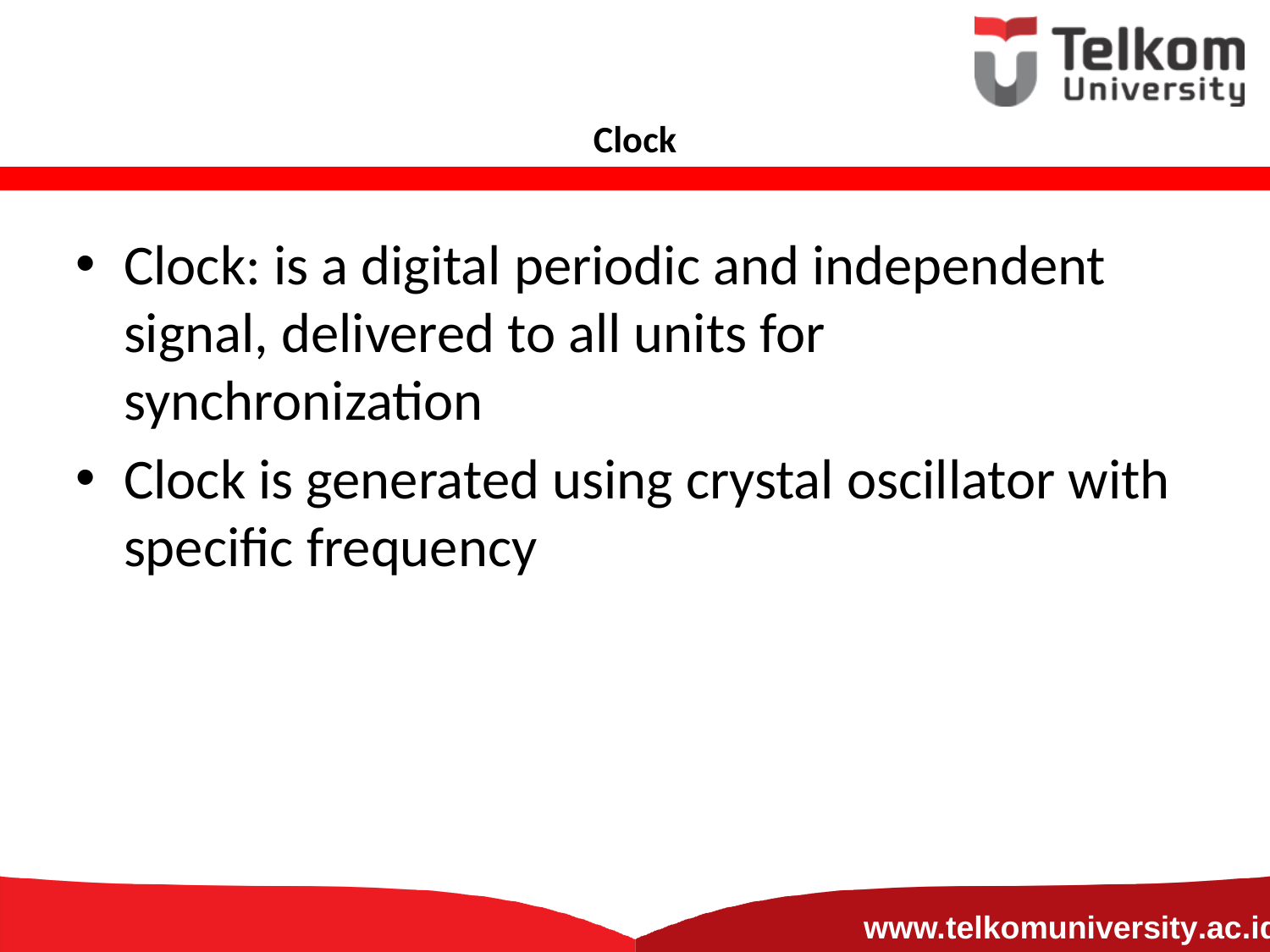

# Clock
Clock: is a digital periodic and independent signal, delivered to all units for synchronization
Clock is generated using crystal oscillator with specific frequency